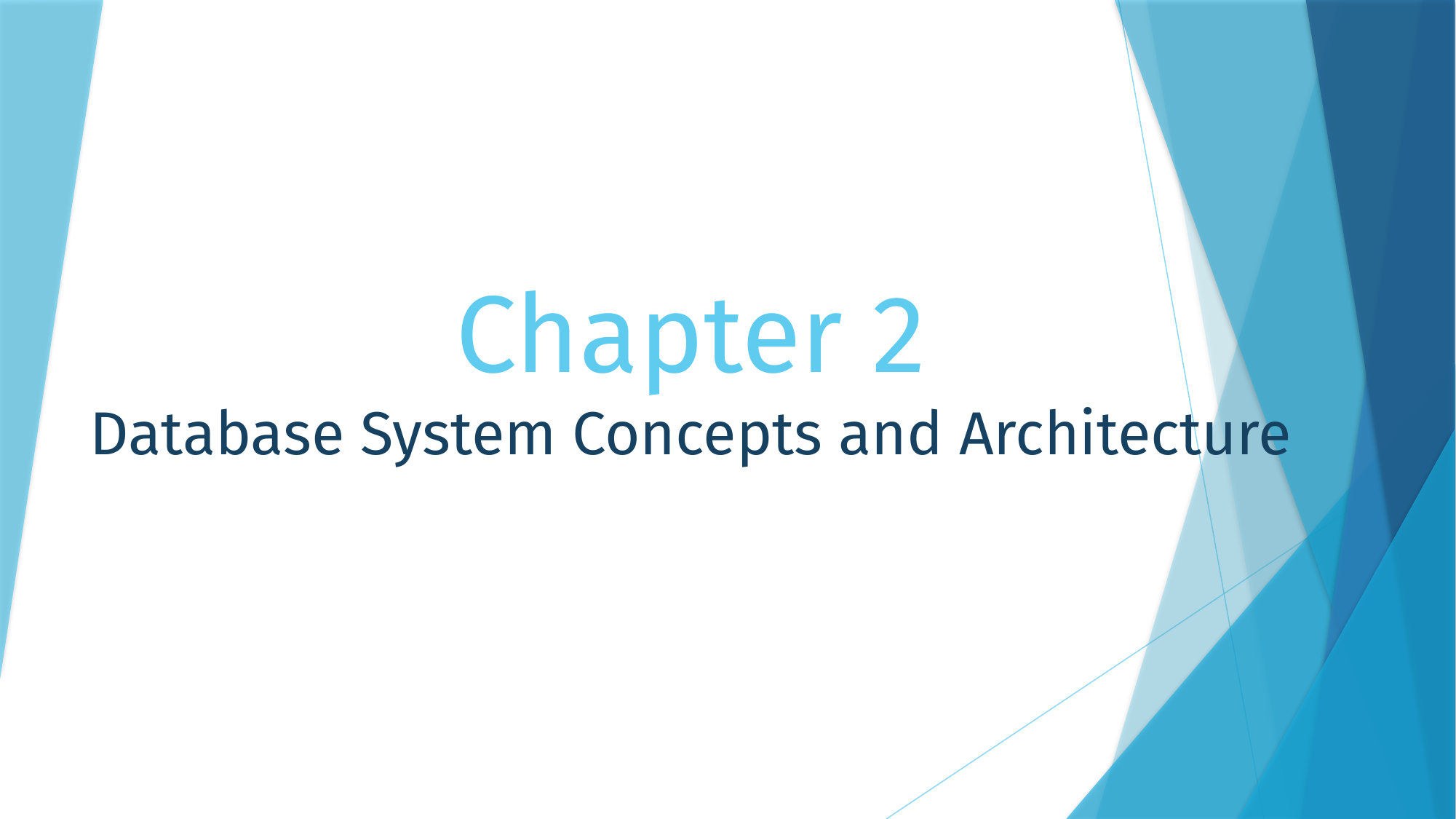

# Chapter 2 Database System Concepts and Architecture